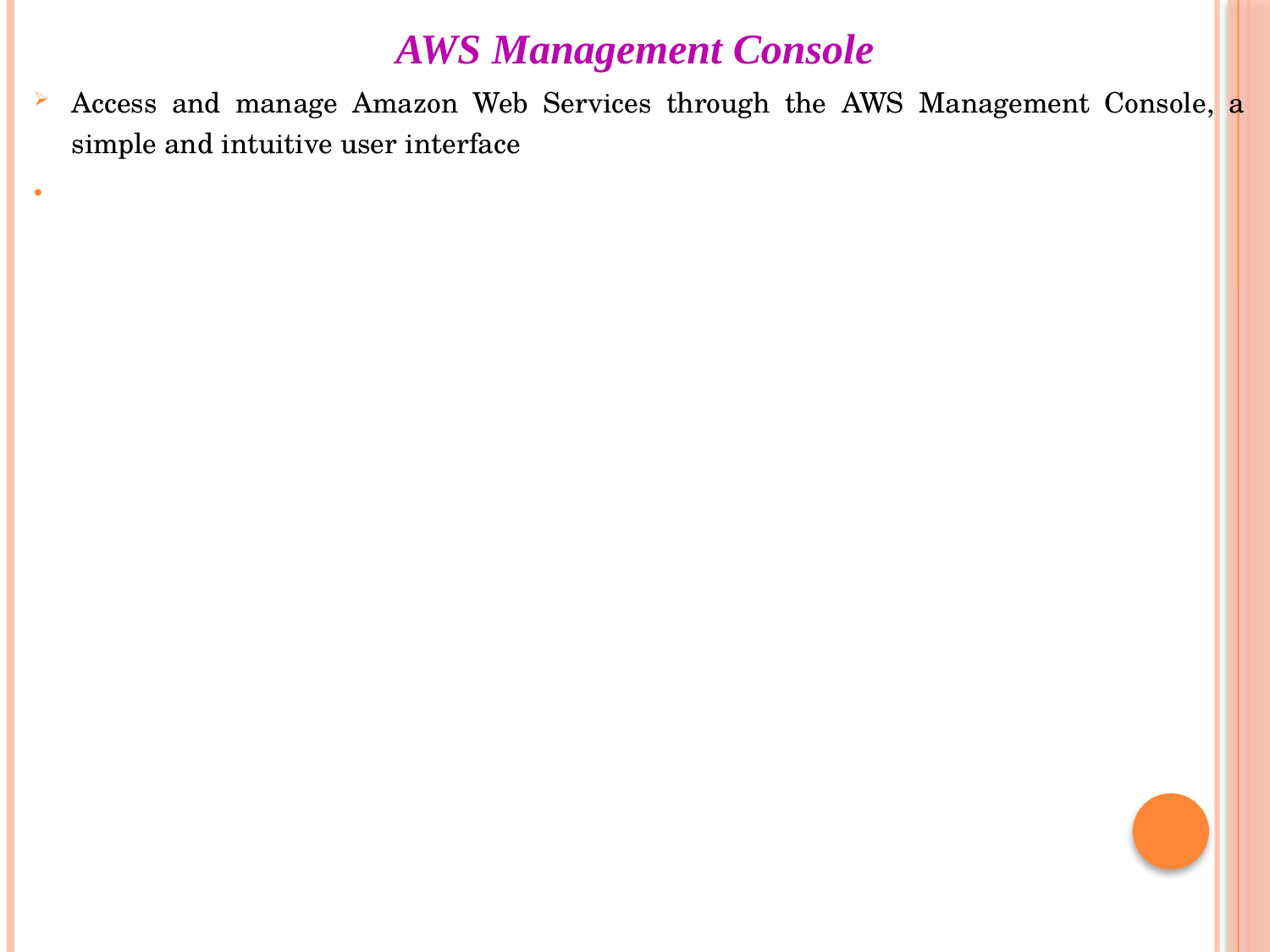

# AWS Management Console
Access and manage Amazon Web Services through the AWS Management Console, a simple and intuitive user interface